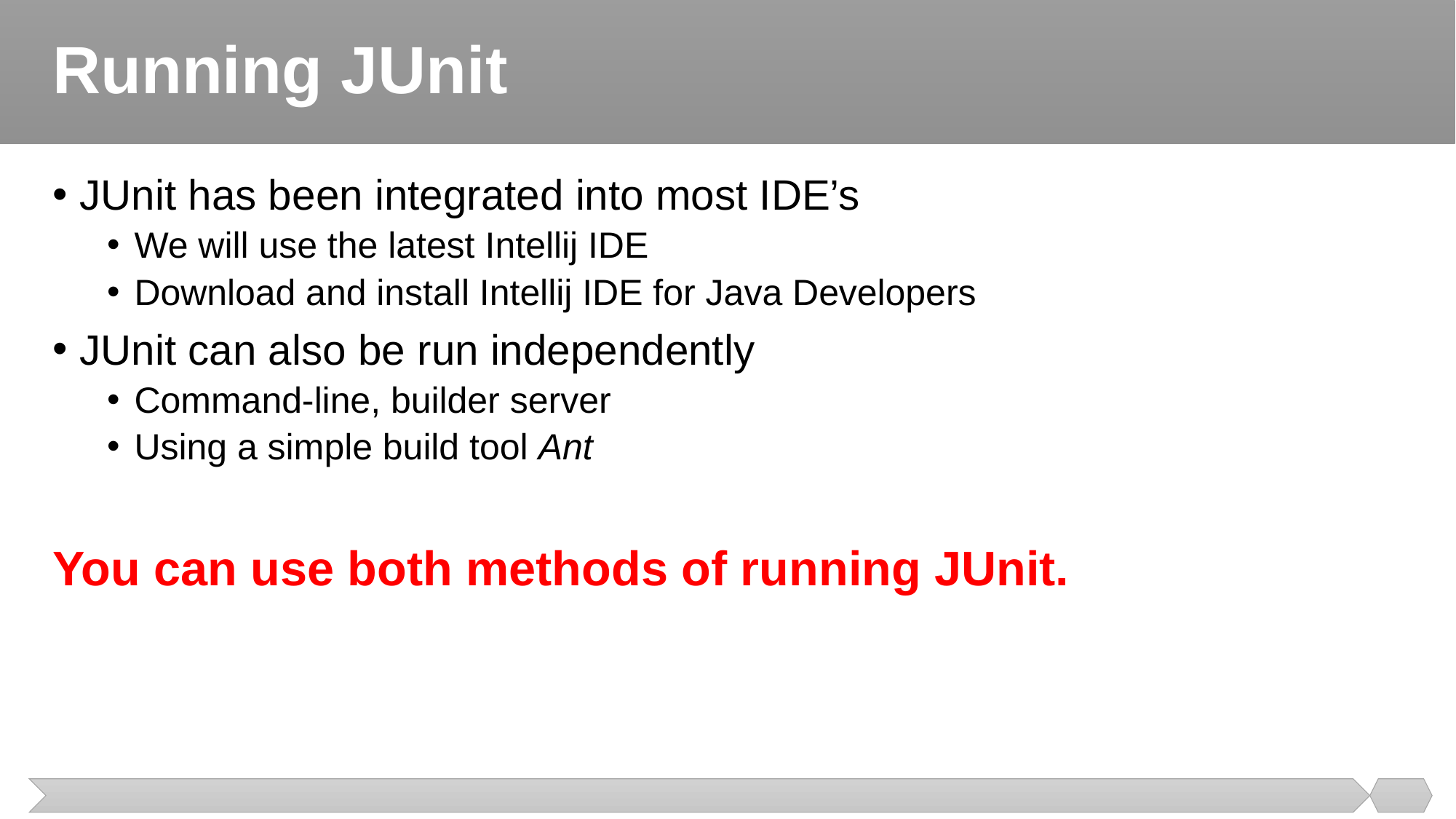

# Running JUnit
JUnit has been integrated into most IDE’s
We will use the latest Intellij IDE
Download and install Intellij IDE for Java Developers
JUnit can also be run independently
Command-line, builder server
Using a simple build tool Ant

You can use both methods of running JUnit.

4